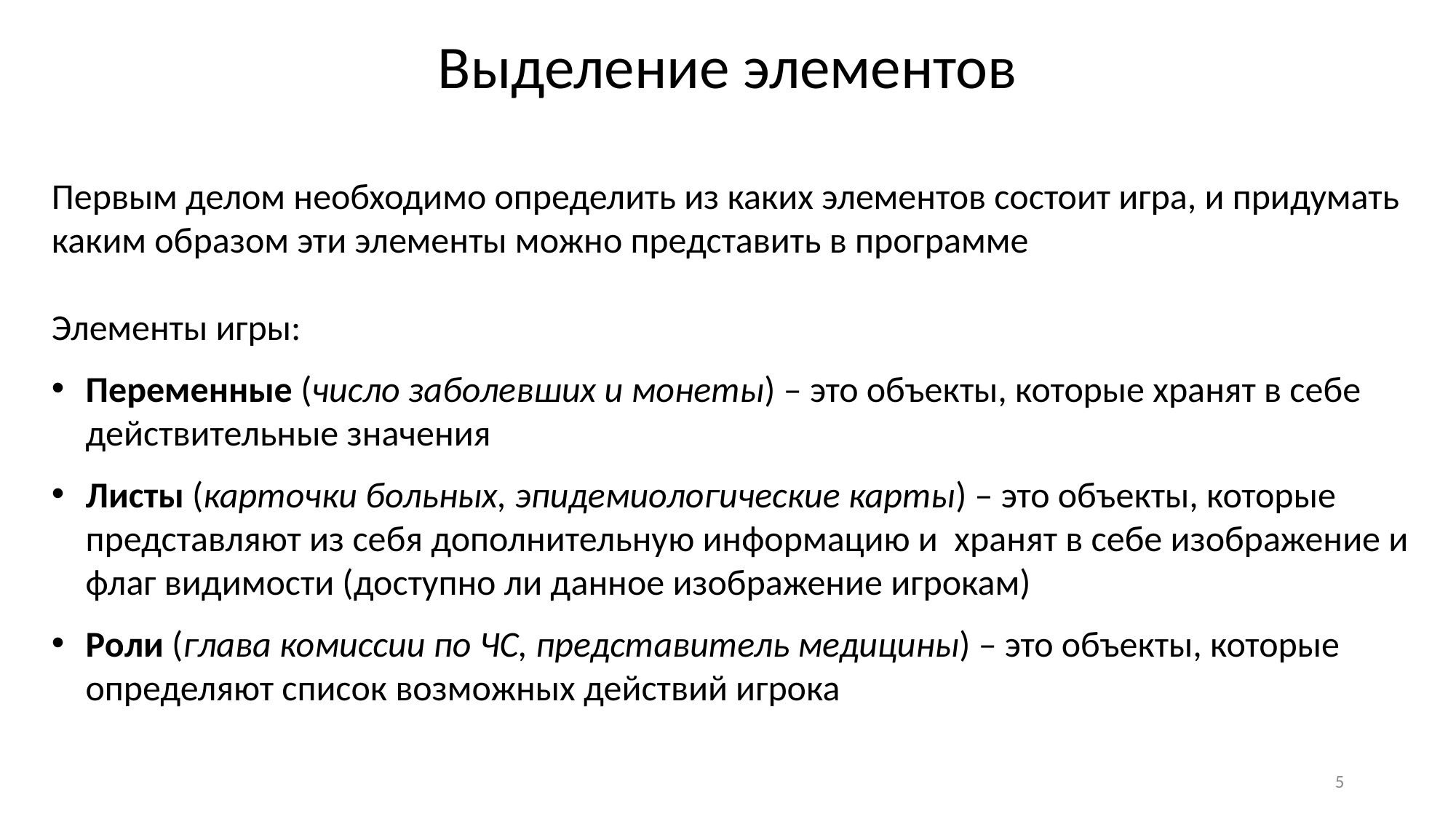

Выделение элементов
Первым делом необходимо определить из каких элементов состоит игра, и придумать каким образом эти элементы можно представить в программе

Элементы игры:
Переменные (число заболевших и монеты) – это объекты, которые хранят в себе действительные значения
Листы (карточки больных, эпидемиологические карты) – это объекты, которые представляют из себя дополнительную информацию и  хранят в себе изображение и флаг видимости (доступно ли данное изображение игрокам)
Роли (глава комиссии по ЧС, представитель медицины) – это объекты, которые определяют список возможных действий игрока
5